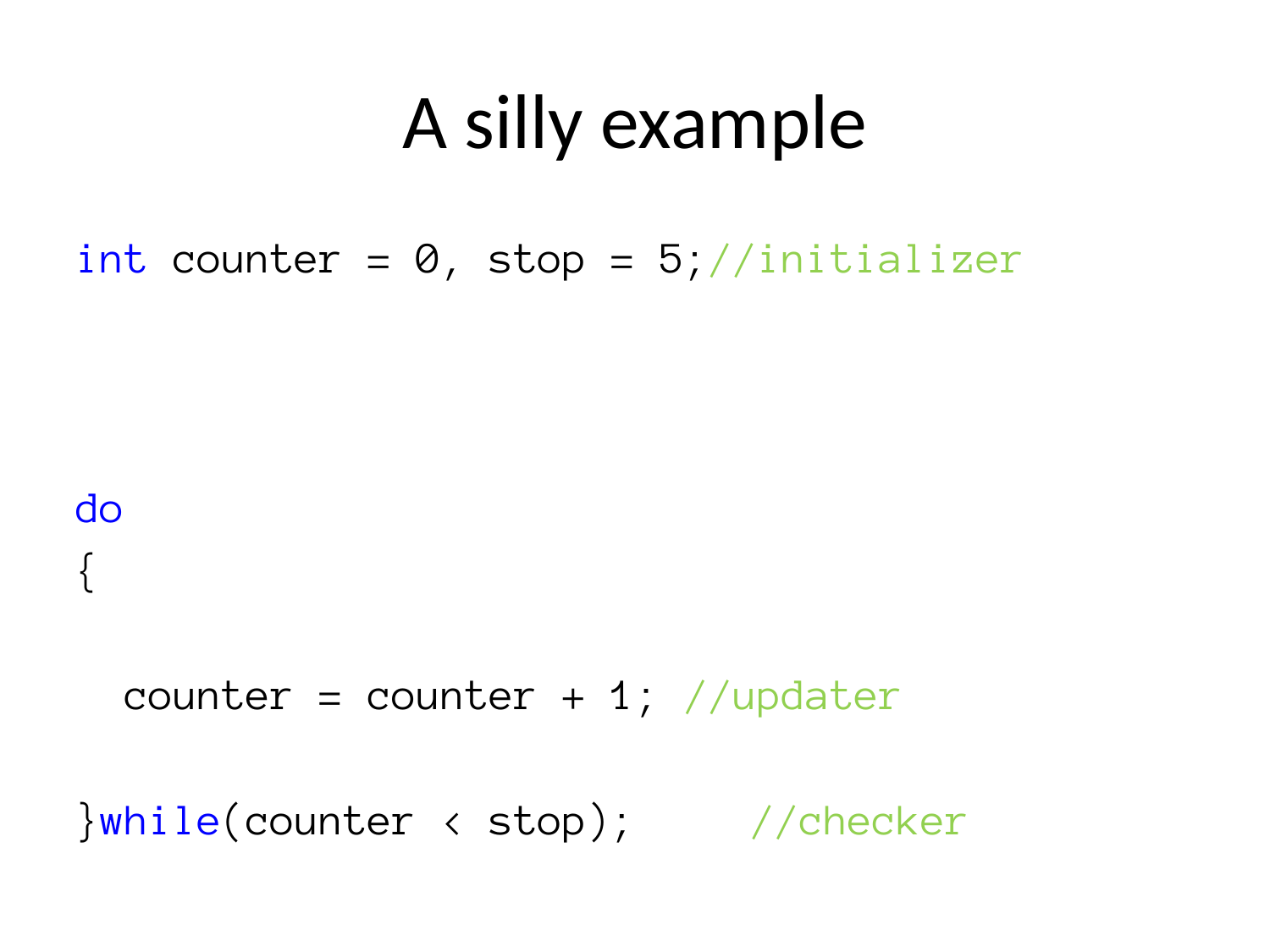

# A silly example
int counter = 0, stop = 5;//initializer

do
{

  counter = counter + 1; //updater

}while(counter < stop);	   //checker